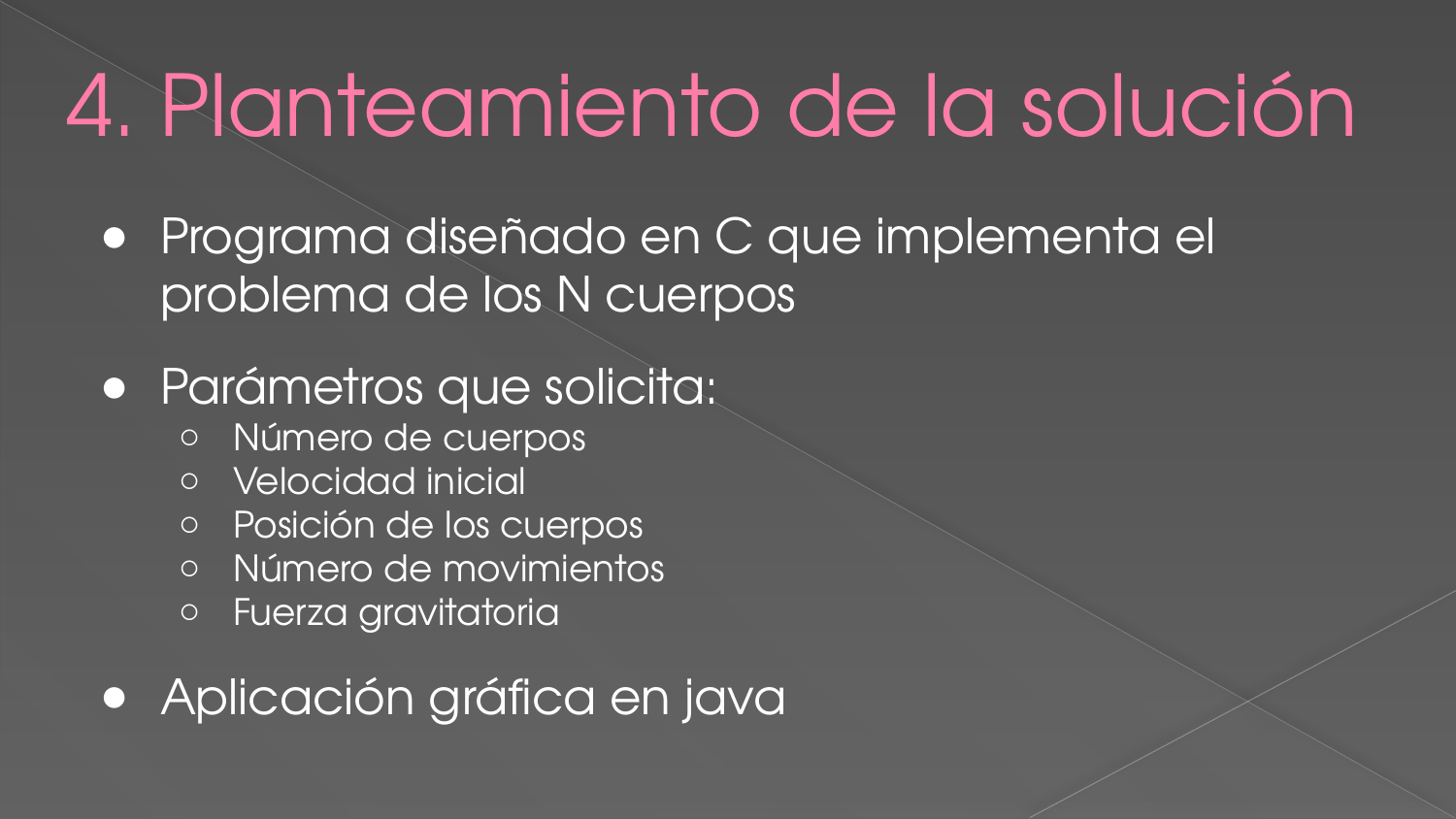

# 4. Planteamiento de la solución
Programa diseñado en C que implementa el problema de los N cuerpos

Parámetros que solicita:
Número de cuerpos
Velocidad inicial
Posición de los cuerpos
Número de movimientos
Fuerza gravitatoria

Aplicación gráfica en java